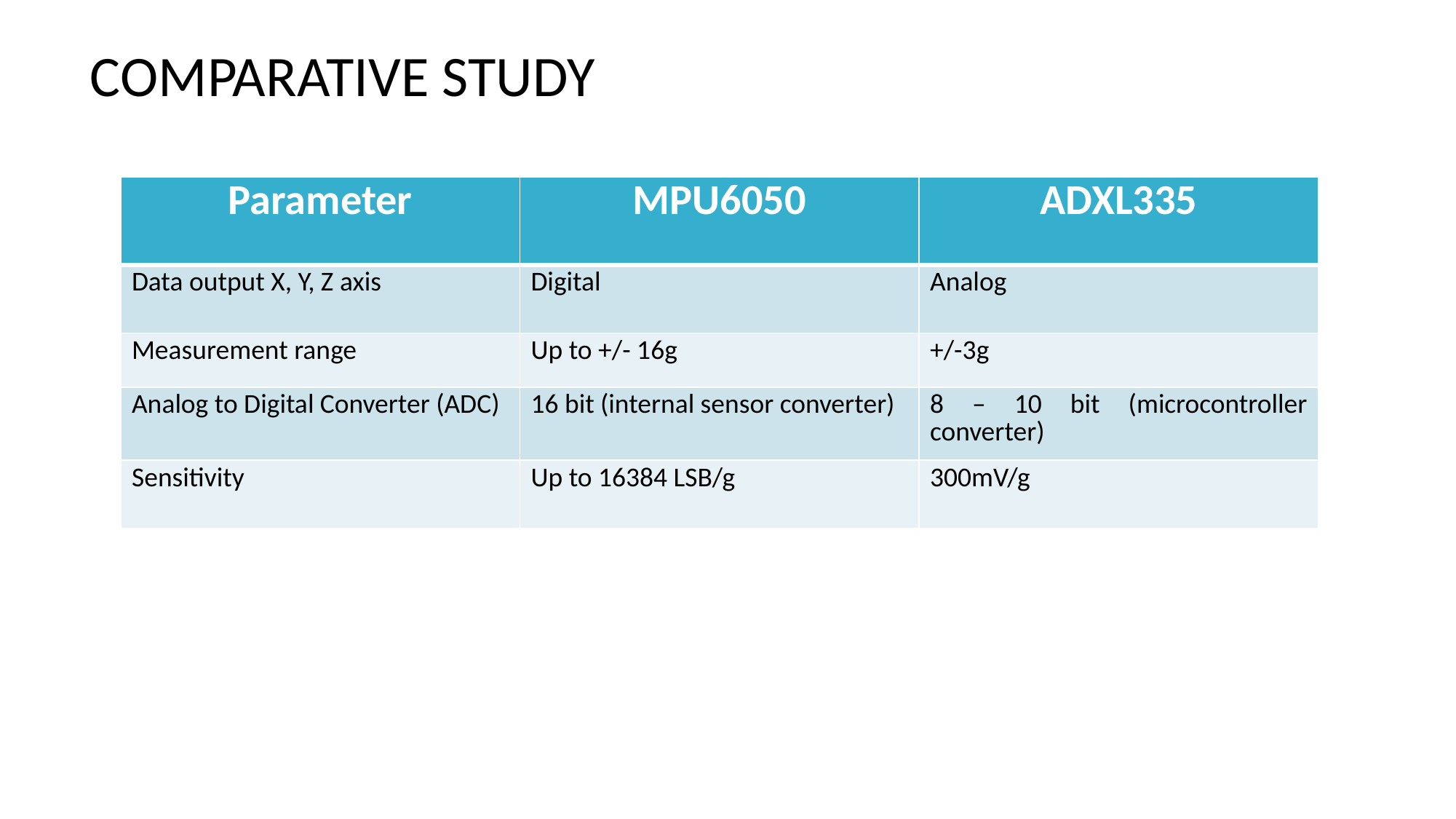

# COMPARATIVE STUDY
| Parameter | MPU6050 | ADXL335 |
| --- | --- | --- |
| Data output X, Y, Z axis | Digital | Analog |
| Measurement range | Up to +/- 16g | +/-3g |
| Analog to Digital Converter (ADC) | 16 bit (internal sensor converter) | 8 – 10 bit (microcontroller converter) |
| Sensitivity | Up to 16384 LSB/g | 300mV/g |